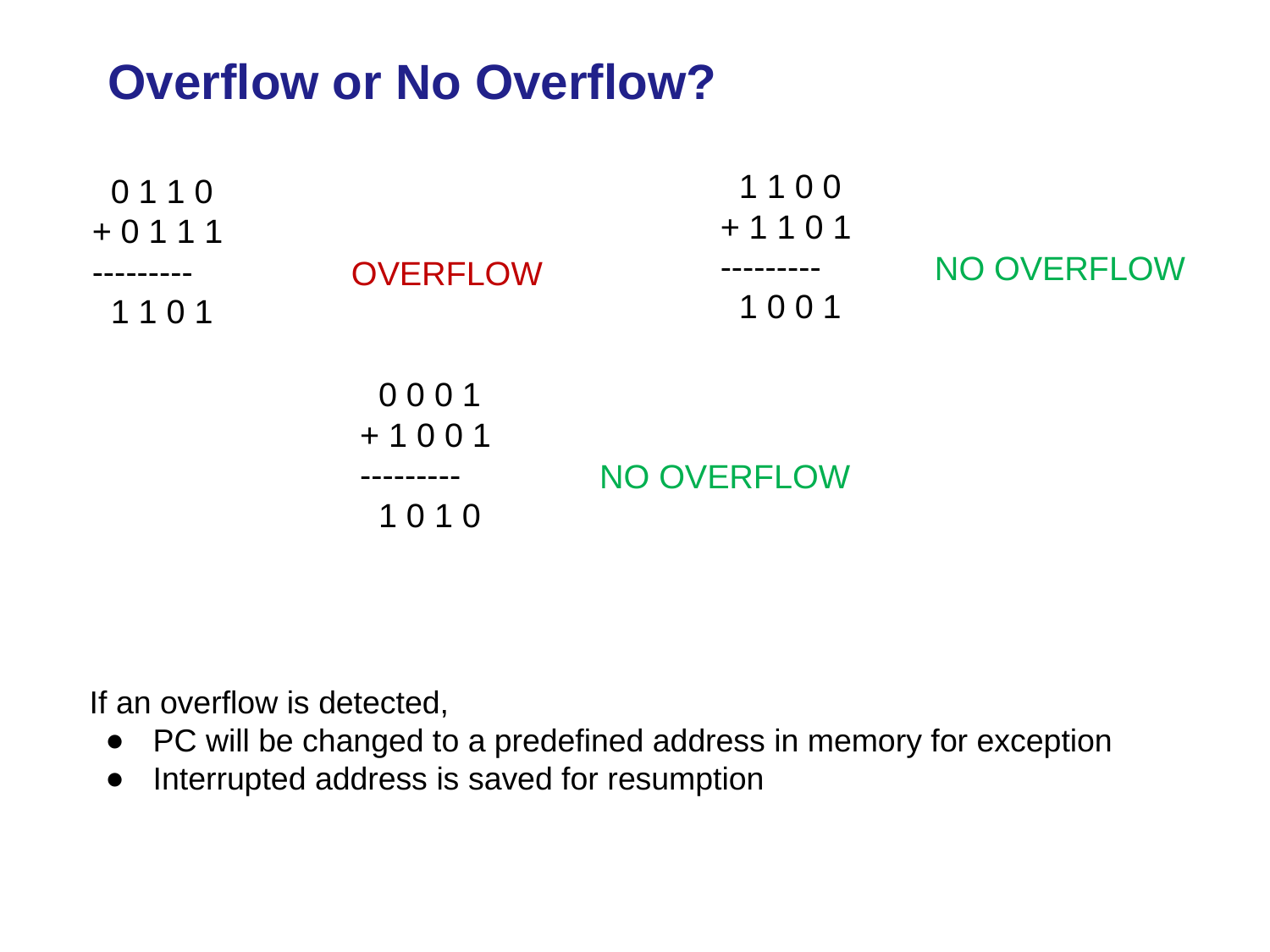

# Overflow or No Overflow?
  1 1 0 0
+ 1 1 0 1
---------
  1 0 0 1
  0 1 1 0
+ 0 1 1 1
---------
  1 1 0 1
NO OVERFLOW
OVERFLOW
  0 0 0 1
+ 1 0 0 1
---------
  1 0 1 0
NO OVERFLOW
If an overflow is detected,
PC will be changed to a predefined address in memory for exception
Interrupted address is saved for resumption